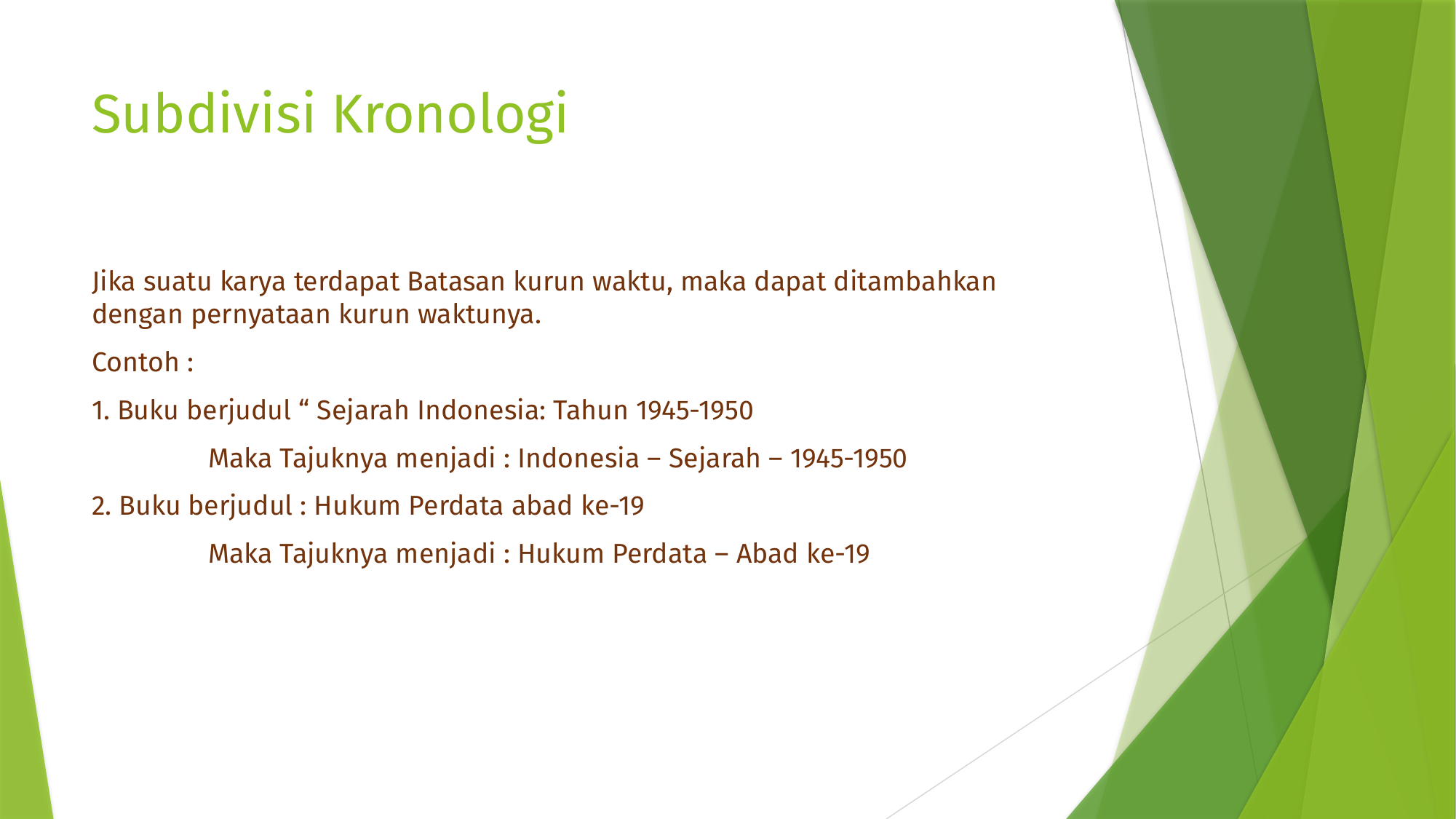

# Subdivisi Kronologi
Jika suatu karya terdapat Batasan kurun waktu, maka dapat ditambahkan dengan pernyataan kurun waktunya.
Contoh :
1. Buku berjudul “ Sejarah Indonesia: Tahun 1945-1950
	 Maka Tajuknya menjadi : Indonesia – Sejarah – 1945-1950
2. Buku berjudul : Hukum Perdata abad ke-19
	 Maka Tajuknya menjadi : Hukum Perdata – Abad ke-19